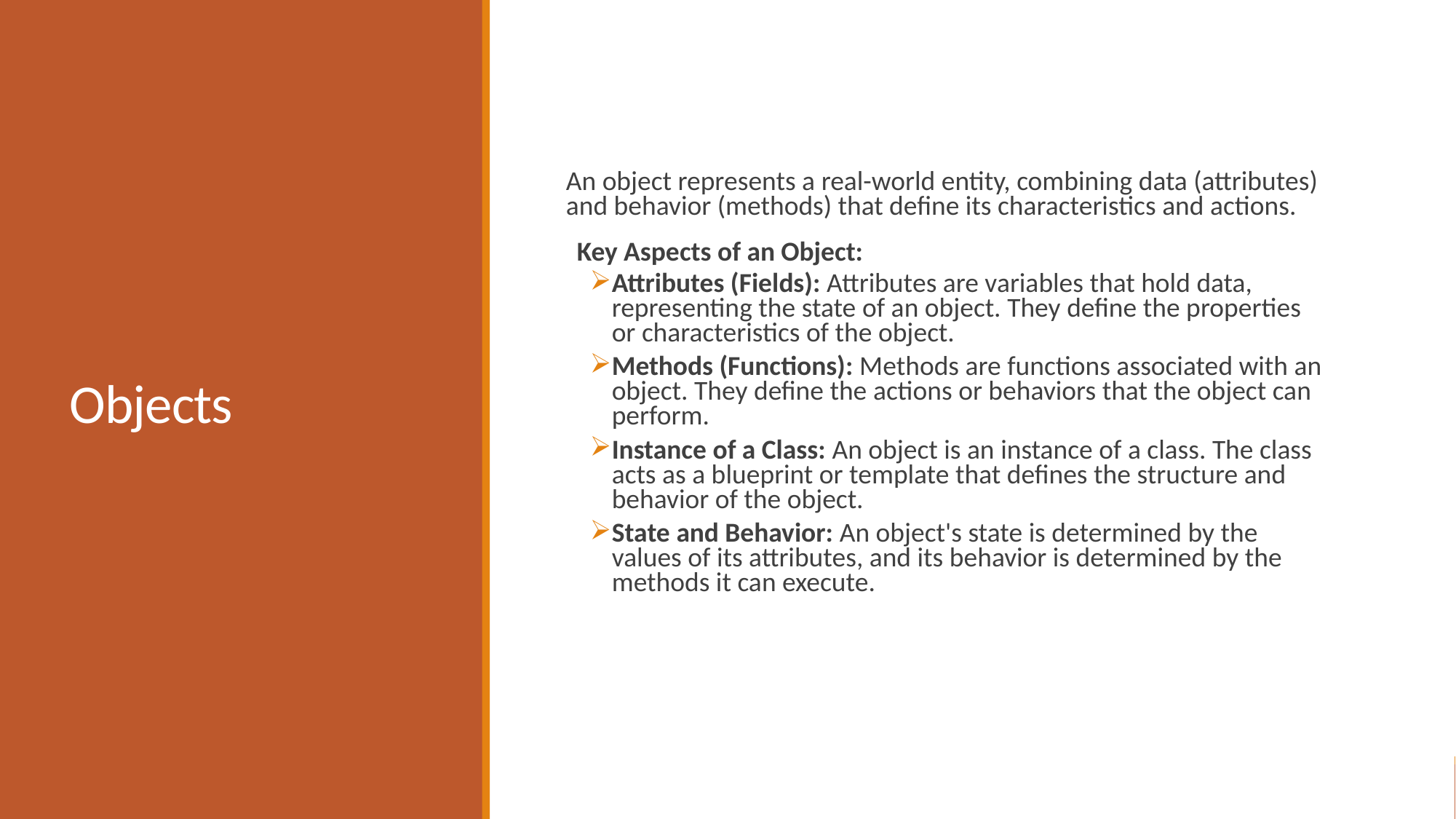

# Objects
An object represents a real-world entity, combining data (attributes) and behavior (methods) that define its characteristics and actions.
Key Aspects of an Object:
Attributes (Fields): Attributes are variables that hold data, representing the state of an object. They define the properties or characteristics of the object.
Methods (Functions): Methods are functions associated with an object. They define the actions or behaviors that the object can perform.
Instance of a Class: An object is an instance of a class. The class acts as a blueprint or template that defines the structure and behavior of the object.
State and Behavior: An object's state is determined by the values of its attributes, and its behavior is determined by the methods it can execute.